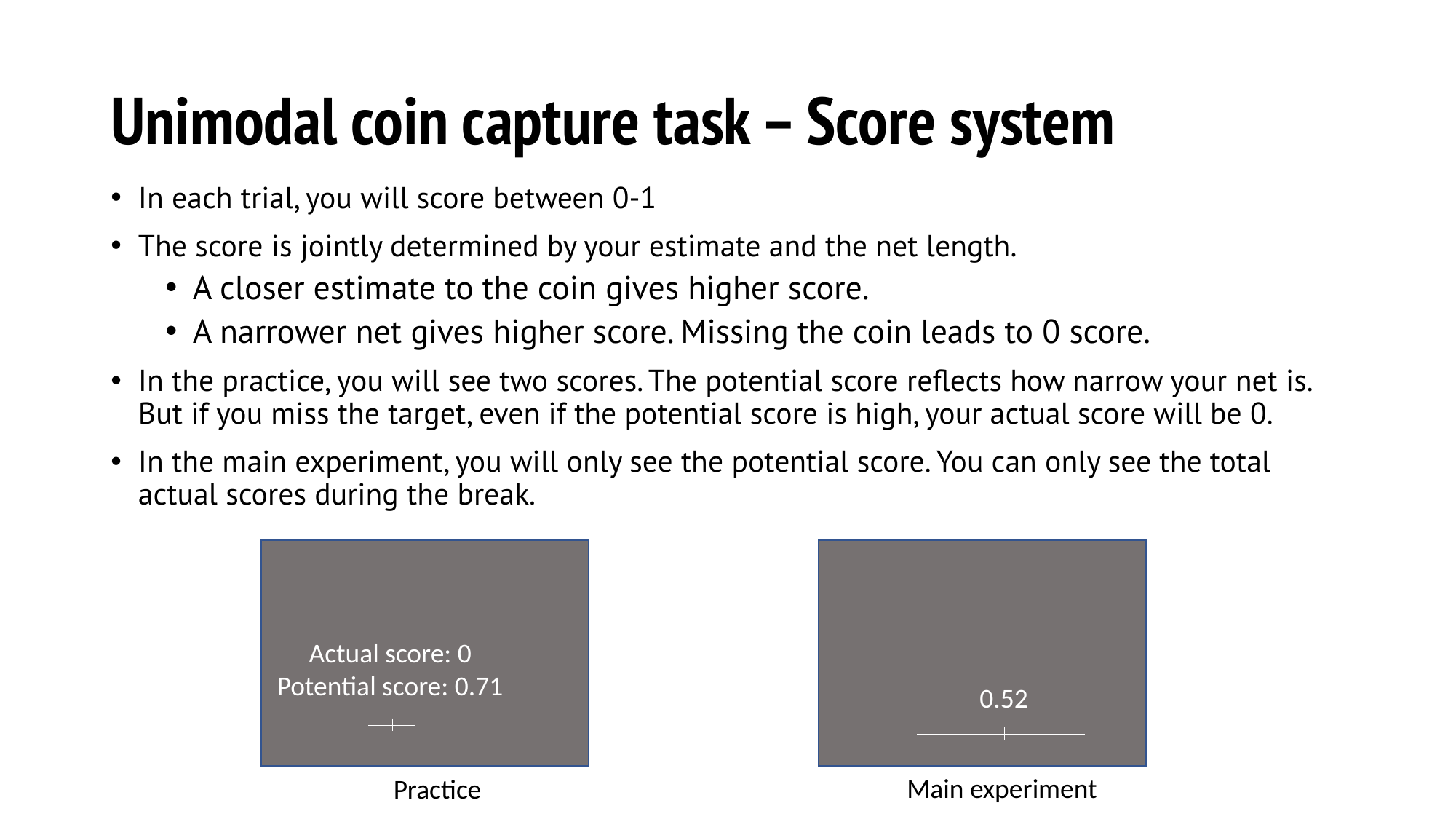

# Unimodal coin capture task – Score system
In each trial, you will score between 0-1
The score is jointly determined by your estimate and the net length.
A closer estimate to the coin gives higher score.
A narrower net gives higher score. Missing the coin leads to 0 score.
In the practice, you will see two scores. The potential score reflects how narrow your net is. But if you miss the target, even if the potential score is high, your actual score will be 0.
In the main experiment, you will only see the potential score. You can only see the total actual scores during the break.

 0.52

Actual score: 0
Potential score: 0.71
Main experiment
Practice